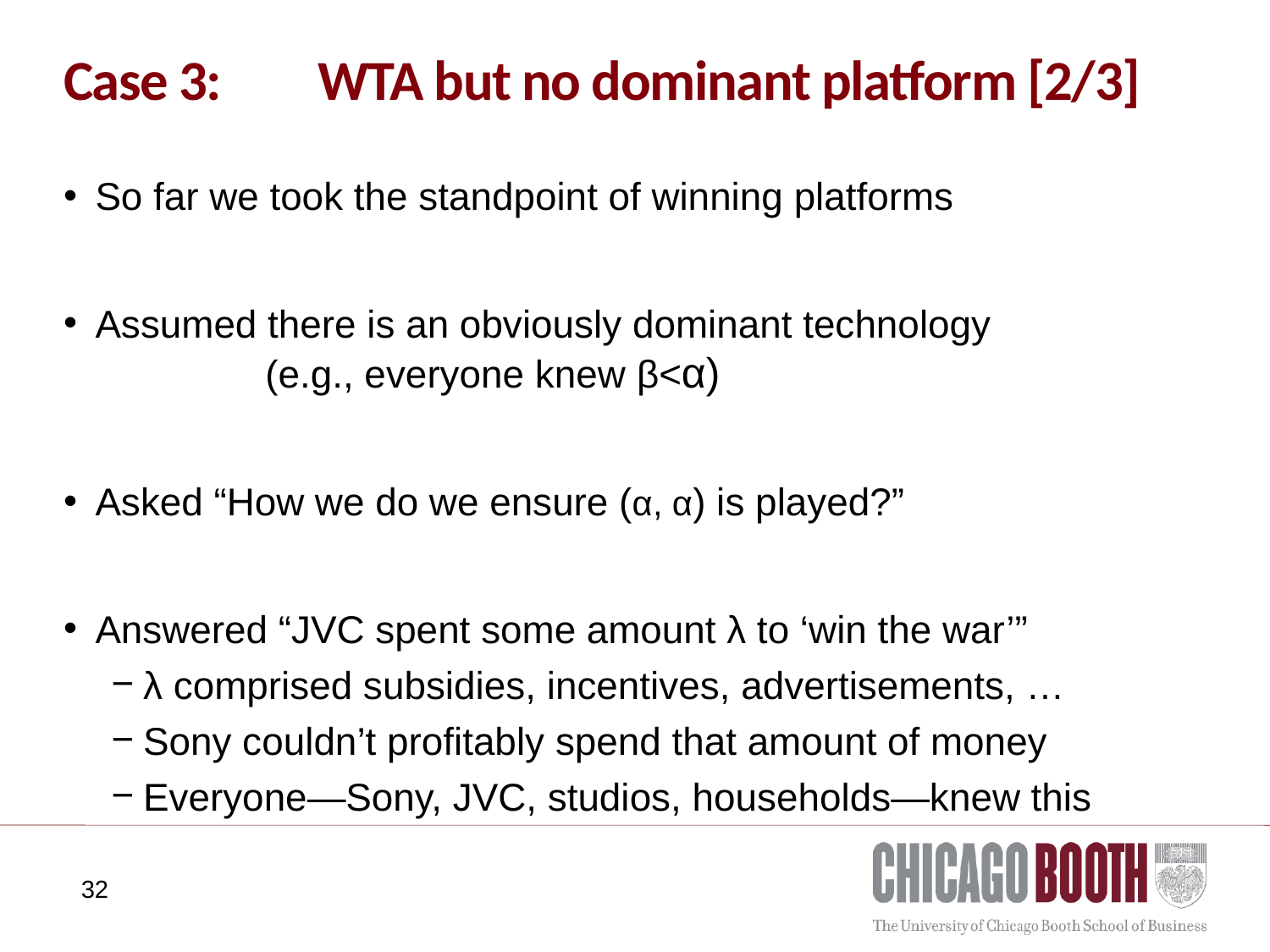

# Case 3:	WTA but no dominant platform [2/3]
So far we took the standpoint of winning platforms

Assumed there is an obviously dominant technology 		    (e.g., everyone knew β<α)

Asked “How we do we ensure (α, α) is played?”

Answered “JVC spent some amount λ to ‘win the war’”
λ comprised subsidies, incentives, advertisements, …
Sony couldn’t profitably spend that amount of money
Everyone—Sony, JVC, studios, households—knew this